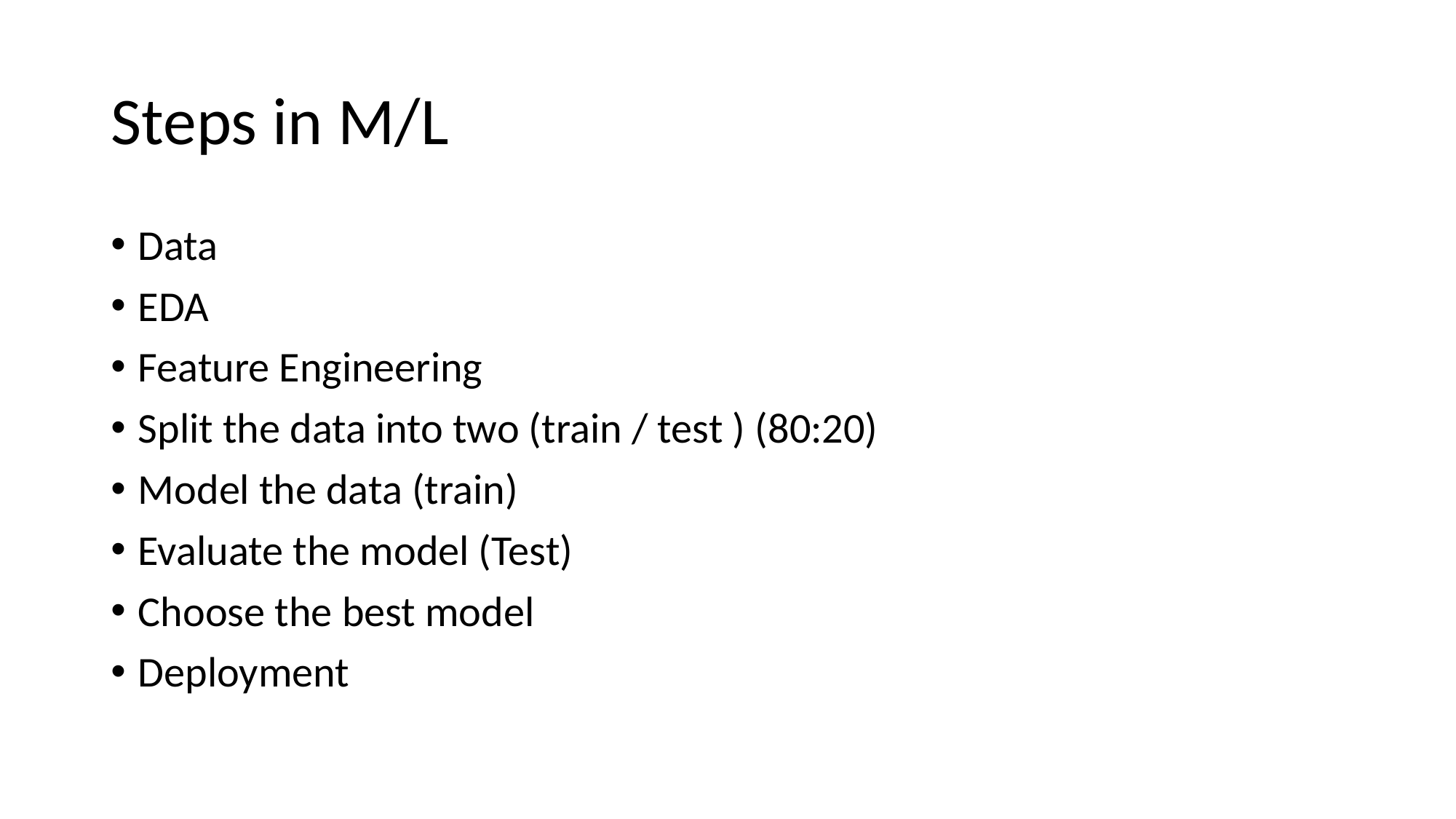

# Steps in M/L
Data
EDA
Feature Engineering
Split the data into two (train / test ) (80:20)
Model the data (train)
Evaluate the model (Test)
Choose the best model
Deployment